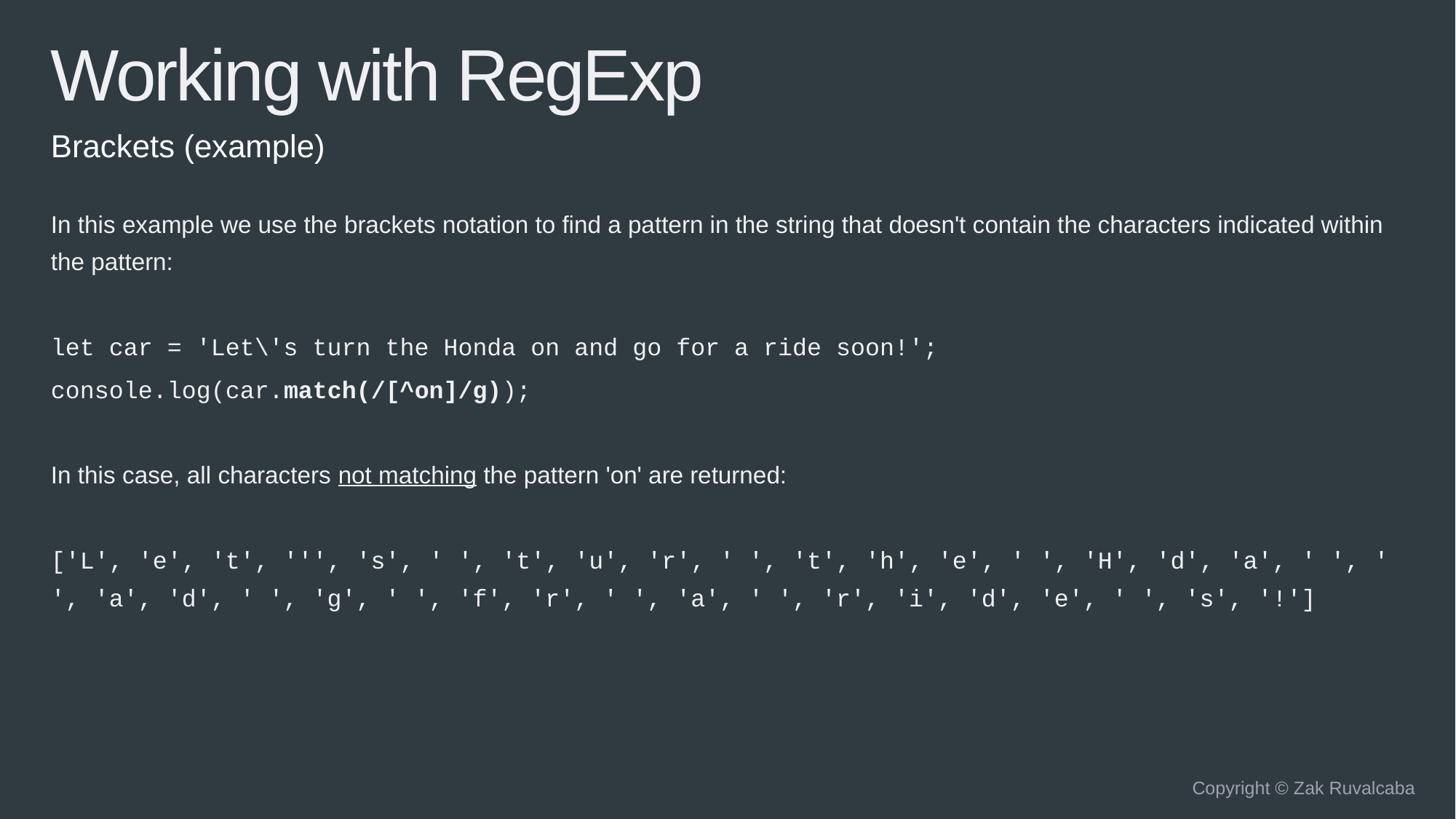

# Working with RegExp
Brackets (example)
In this example we use the brackets notation to find a pattern in the string that doesn't contain the characters indicated within the pattern:

let car = 'Let\'s turn the Honda on and go for a ride soon!';
console.log(car.match(/[^on]/g));

In this case, all characters not matching the pattern 'on' are returned:

['L', 'e', 't', ''', 's', ' ', 't', 'u', 'r', ' ', 't', 'h', 'e', ' ', 'H', 'd', 'a', ' ', ' ', 'a', 'd', ' ', 'g', ' ', 'f', 'r', ' ', 'a', ' ', 'r', 'i', 'd', 'e', ' ', 's', '!']